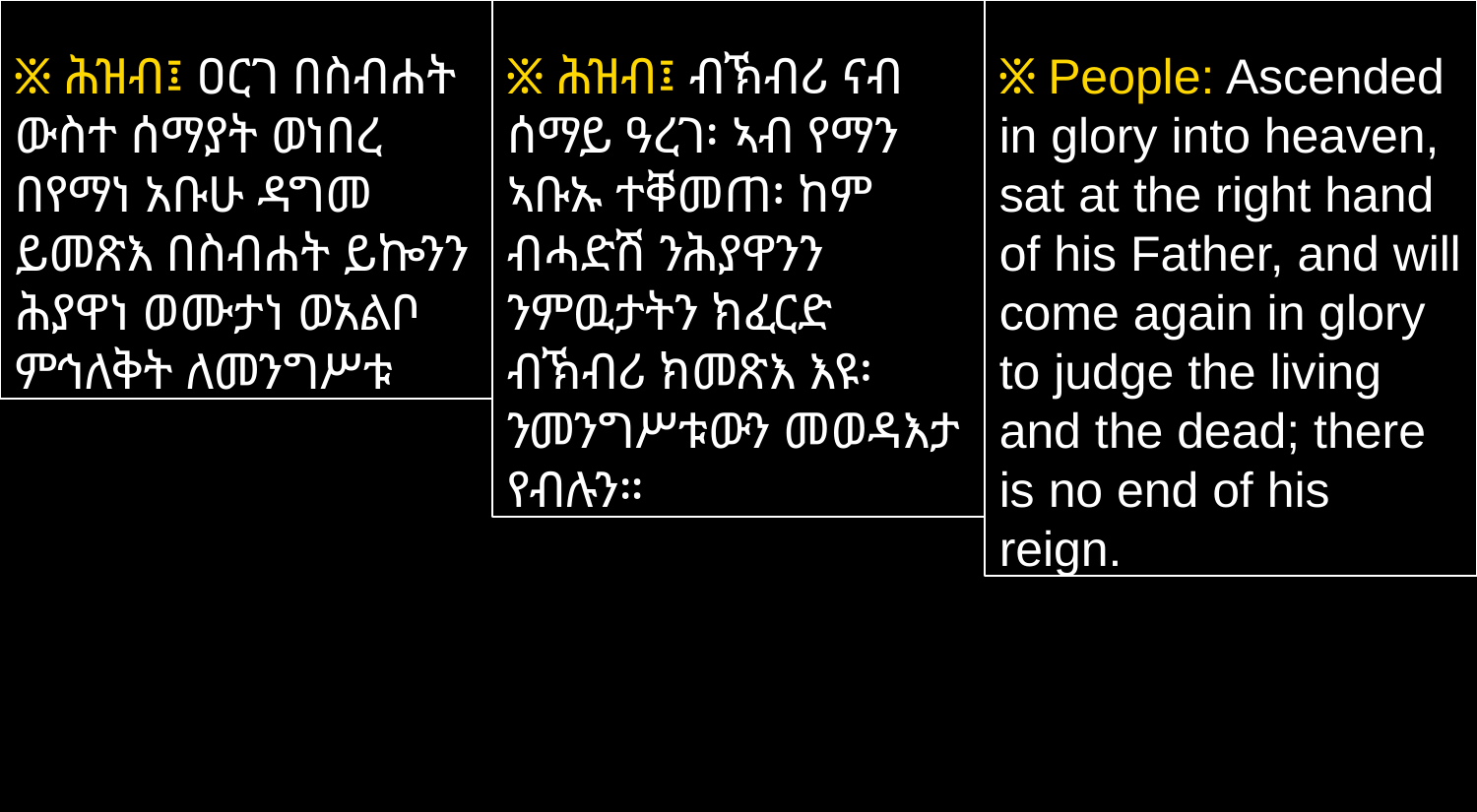

፠ ሕዝብ፤ ዐርገ በስብሐት ውስተ ሰማያት ወነበረ በየማነ አቡሁ ዳግመ ይመጽእ በስብሐት ይኰንን ሕያዋነ ወሙታነ ወአልቦ ምኅለቅት ለመንግሥቱ

፠ ሕዝብ፤ ብኽብሪ ናብ ሰማይ ዓረገ፡ ኣብ የማን ኣቡኡ ተቐመጠ፡ ከም ብሓድሽ ንሕያዋንን ንምዉታትን ክፈርድ ብኽብሪ ክመጽእ እዩ፡ ንመንግሥቱውን መወዳእታ የብሉን።

፠ People: Ascended in glory into heaven, sat at the right hand of his Father, and will come again in glory to judge the living and the dead; there is no end of his reign.